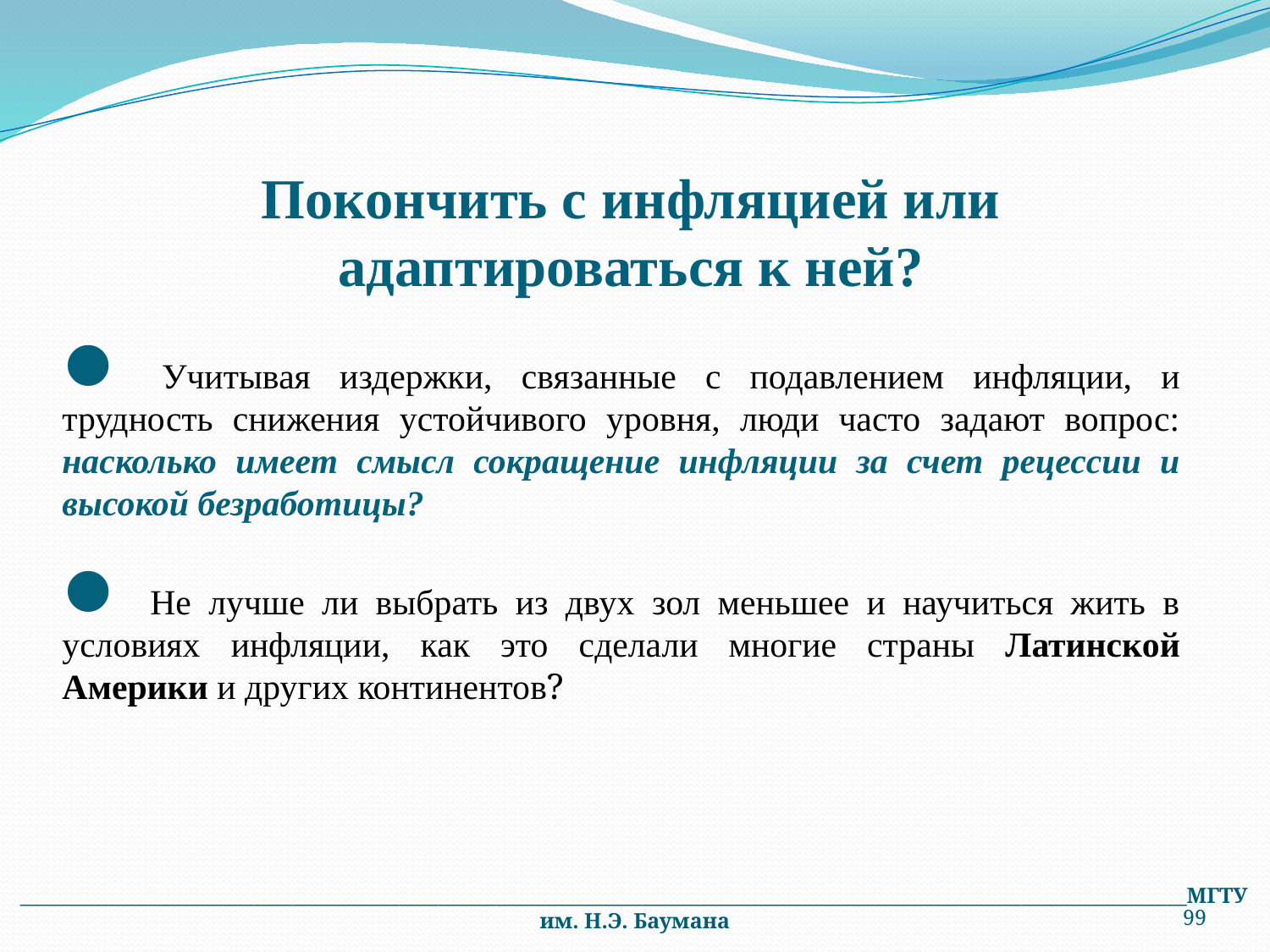

# Покончить с инфляцией или адаптироваться к ней?
 Учитывая издержки, связанные с подавлением инфляции, и трудность снижения устойчивого уровня, люди часто задают вопрос: насколько имеет смысл сокращение инфляции за счет рецессии и высокой безработицы?

 Не лучше ли выбрать из двух зол меньшее и научиться жить в условиях инфляции, как это сделали многие страны Латинской Америки и других континентов?
________________________________________________________________________________________________________________________МГТУ им. Н.Э. Баумана
99